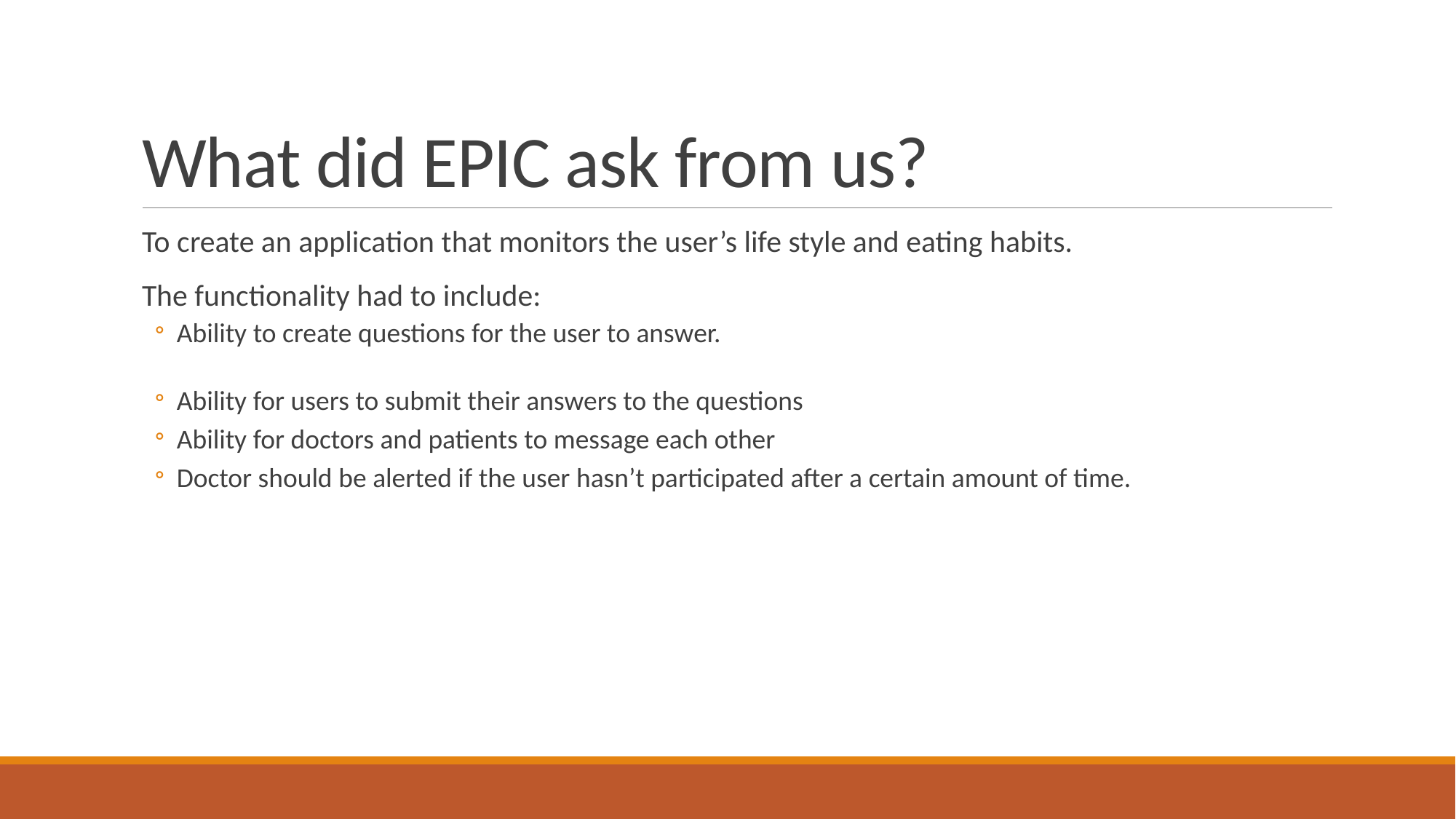

# What did EPIC ask from us?
To create an application that monitors the user’s life style and eating habits.
The functionality had to include:
Ability to create questions for the user to answer.
Ability for users to submit their answers to the questions
Ability for doctors and patients to message each other
Doctor should be alerted if the user hasn’t participated after a certain amount of time.